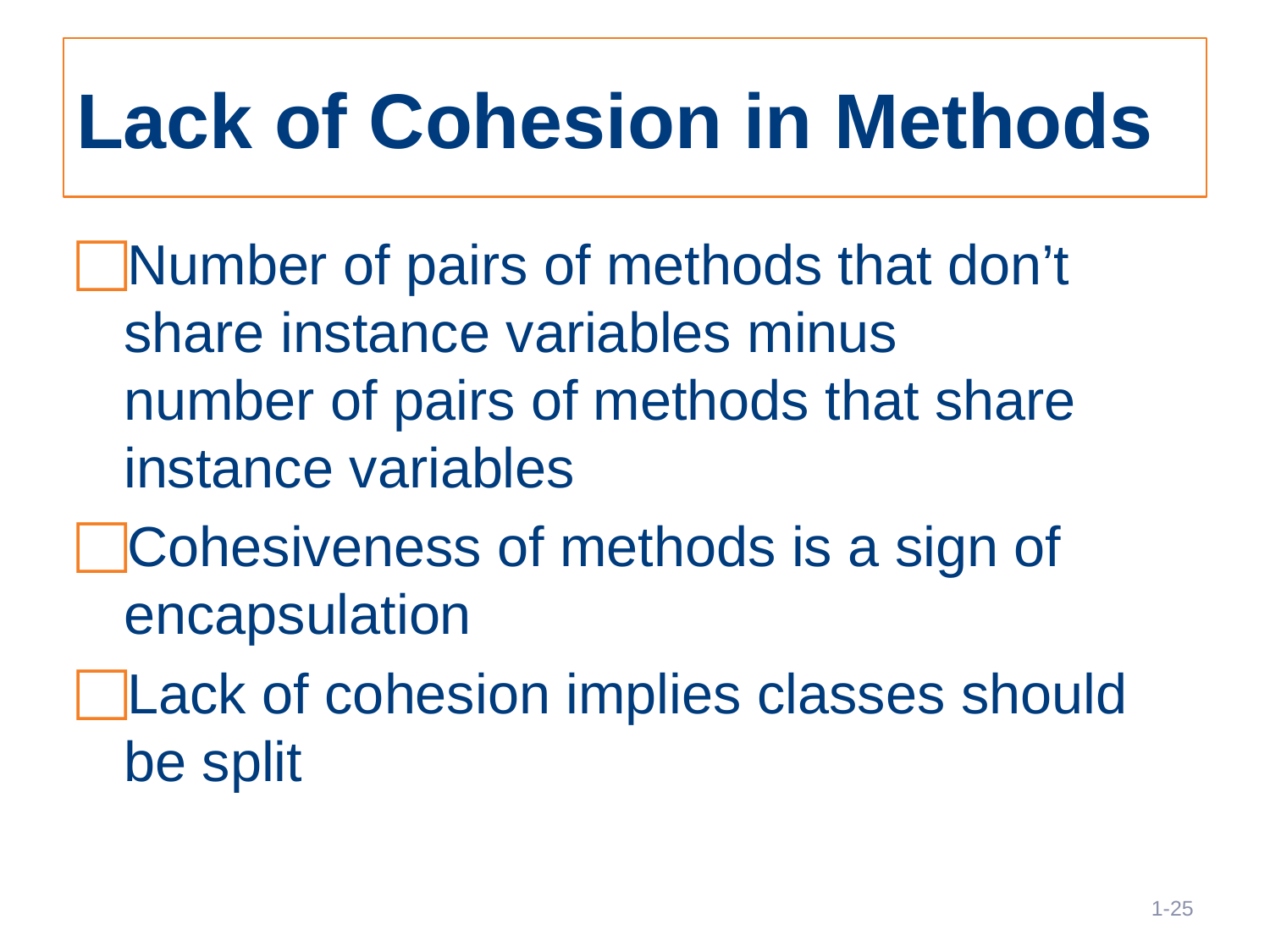

# Lack of Cohesion in Methods
Number of pairs of methods that don’t share instance variables minus
number of pairs of methods that share instance variables
Cohesiveness of methods is a sign of encapsulation
Lack of cohesion implies classes should be split
25